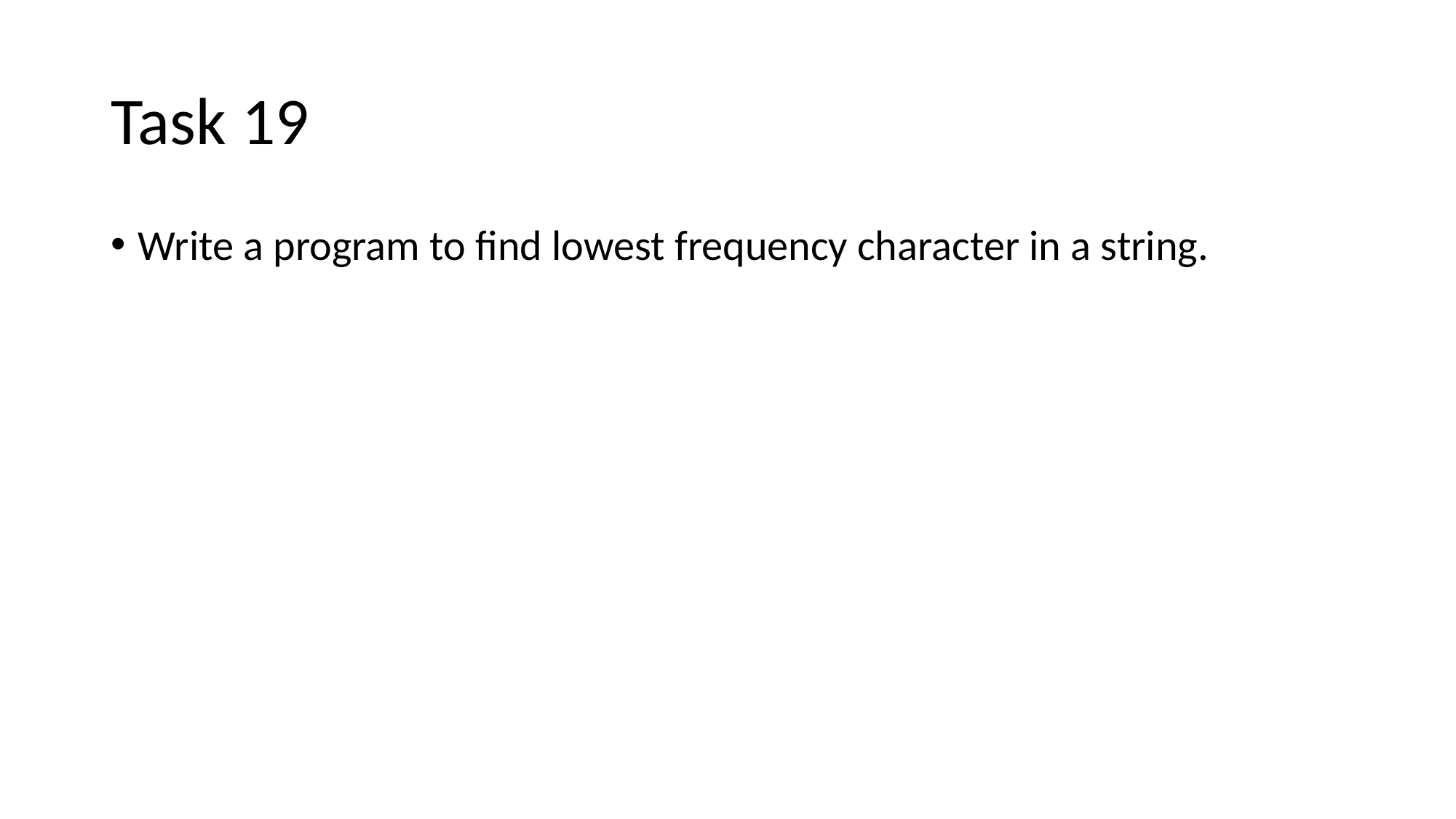

# Task 19
Write a program to find lowest frequency character in a string.